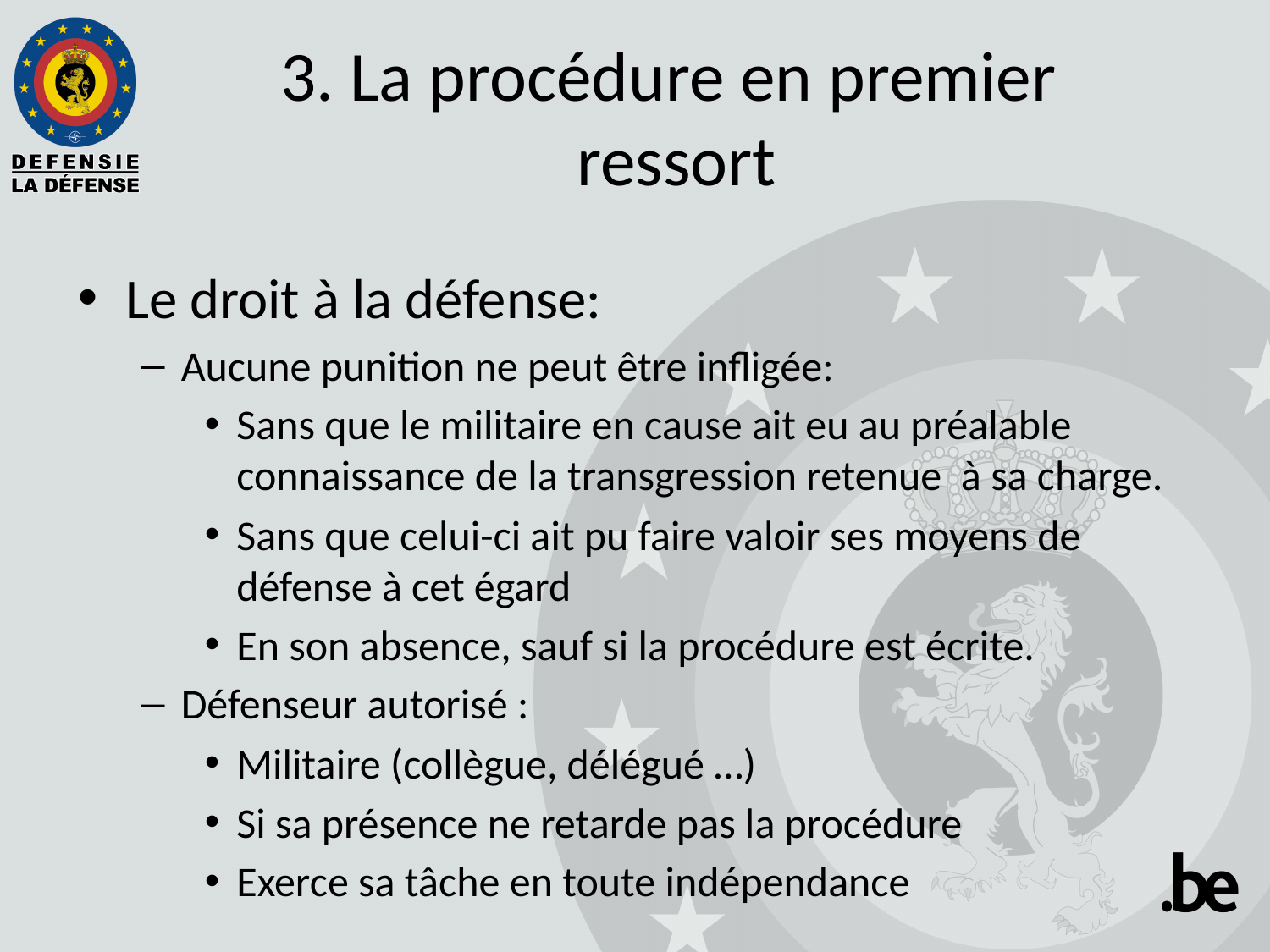

3. La procédure en premier
ressort
Le droit à la défense:
Aucune punition ne peut être infligée:
Sans que le militaire en cause ait eu au préalable connaissance de la transgression retenue  à sa charge.
Sans que celui-ci ait pu faire valoir ses moyens de défense à cet égard
En son absence, sauf si la procédure est écrite.
Défenseur autorisé :
Militaire (collègue, délégué …)
Si sa présence ne retarde pas la procédure
Exerce sa tâche en toute indépendance
8